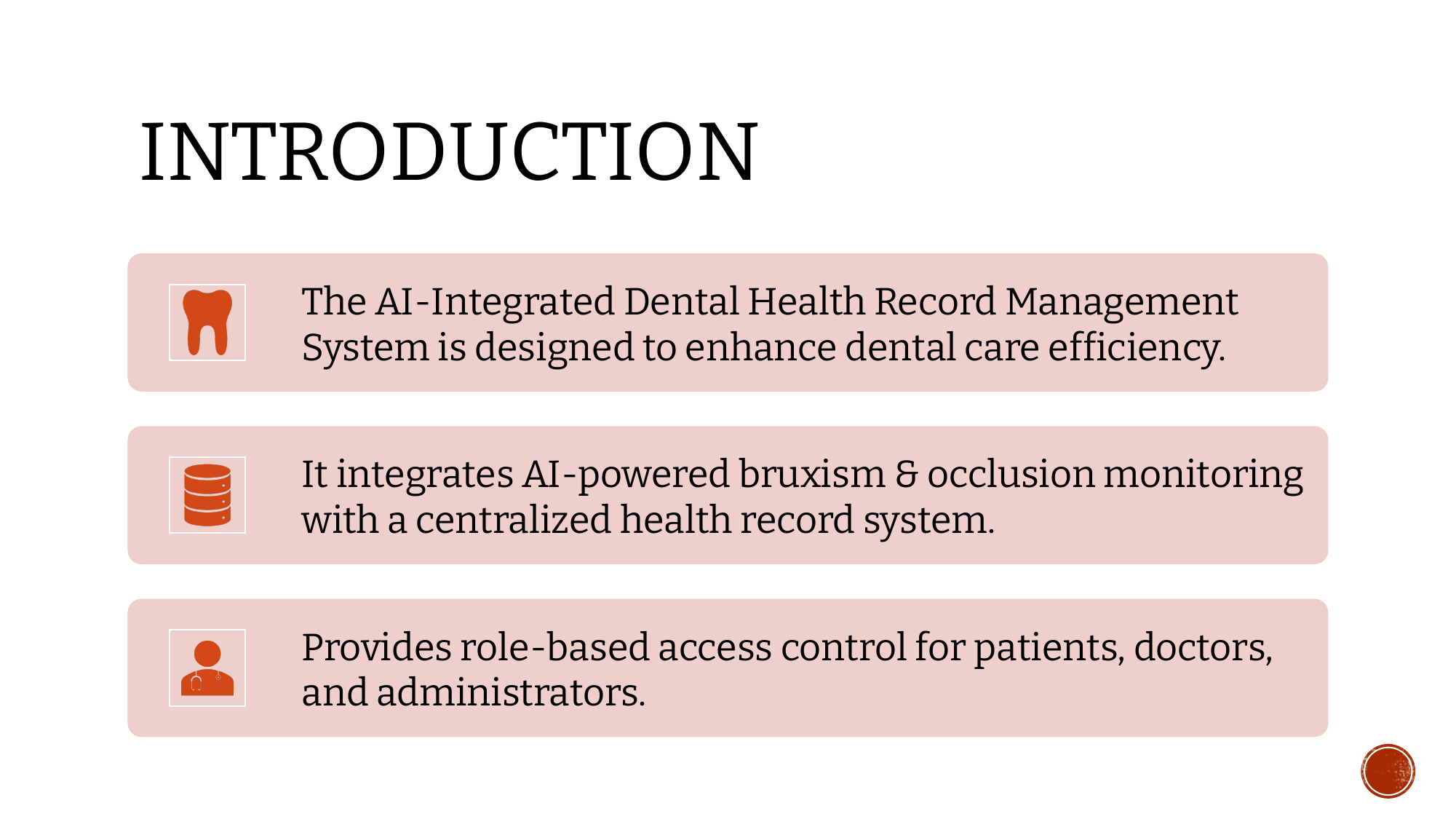

# Introduction
The AI-Integrated Dental Health Record Management System is designed to enhance dental care efficiency.
It integrates AI-powered bruxism & occlusion monitoring with a centralized health record system.
Provides role-based access control for patients, doctors, and administrators.